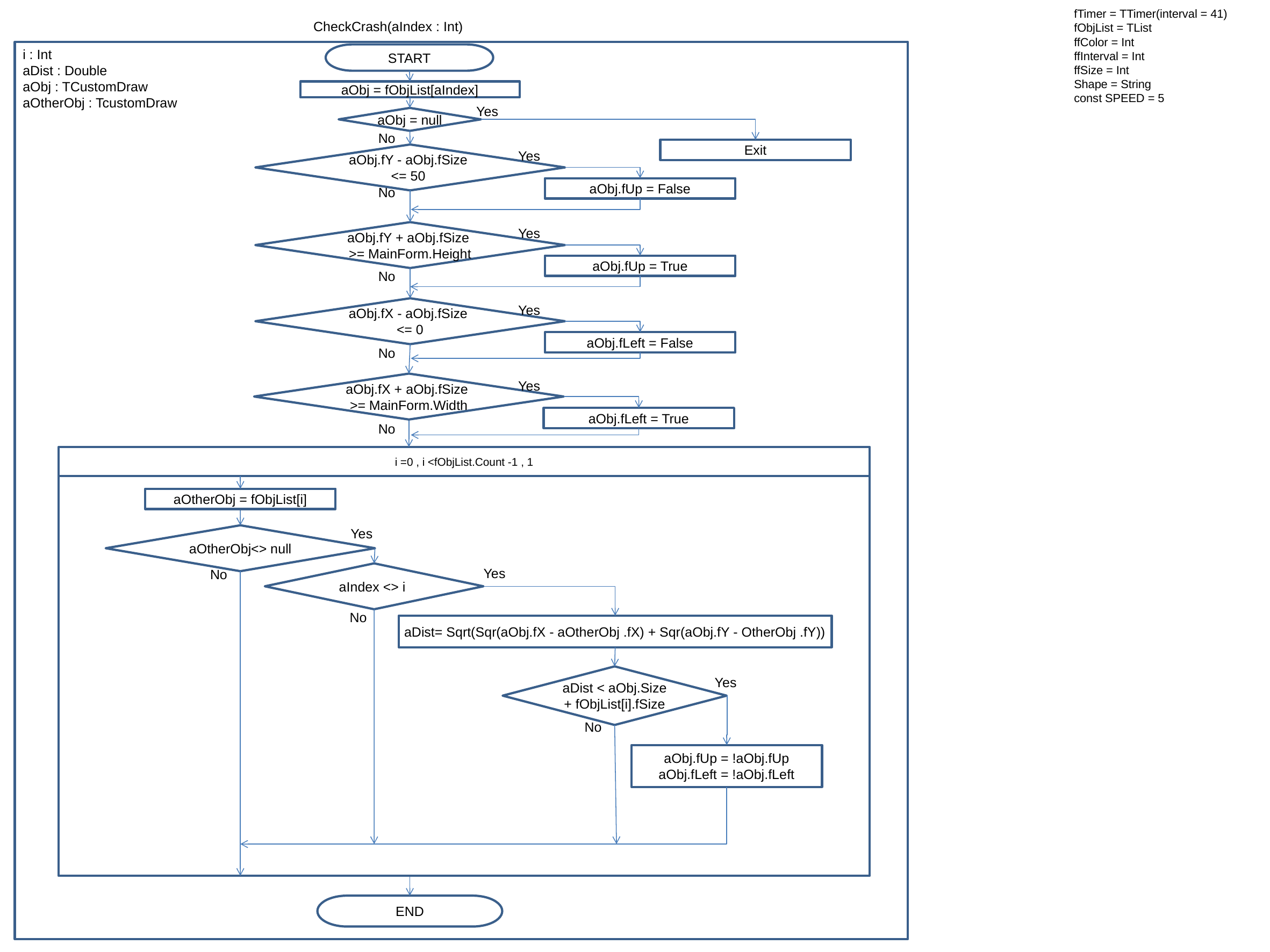

fTimer = TTimer(interval = 41)
fObjList = TList
ffColor = Int
ffInterval = Int
ffSize = Int
Shape = String
const SPEED = 5
CheckCrash(aIndex : Int)

i : Int
aDist : Double
aObj : TCustomDraw
aOtherObj : TcustomDraw
START
aObj = fObjList[aIndex]
Yes
aObj = null
No
Exit
aObj.fY - aObj.fSize
<= 50
Yes
aObj.fUp = False
No
aObj.fY + aObj.fSize
>= MainForm.Height
Yes
aObj.fUp = True
No
aObj.fX - aObj.fSize
<= 0
Yes
aObj.fLeft = False
No
aObj.fX + aObj.fSize
>= MainForm.Width
Yes
aObj.fLeft = True
No
i =0 , i <fObjList.Count -1 , 1

aOtherObj = fObjList[i]
aOtherObj<> null
Yes
aIndex <> i
Yes
No
No
aDist= Sqrt(Sqr(aObj.fX - aOtherObj .fX) + Sqr(aObj.fY - OtherObj .fY))
aDist < aObj.Size + fObjList[i].fSize
Yes
No
aObj.fUp = !aObj.fUp
aObj.fLeft = !aObj.fLeft
END